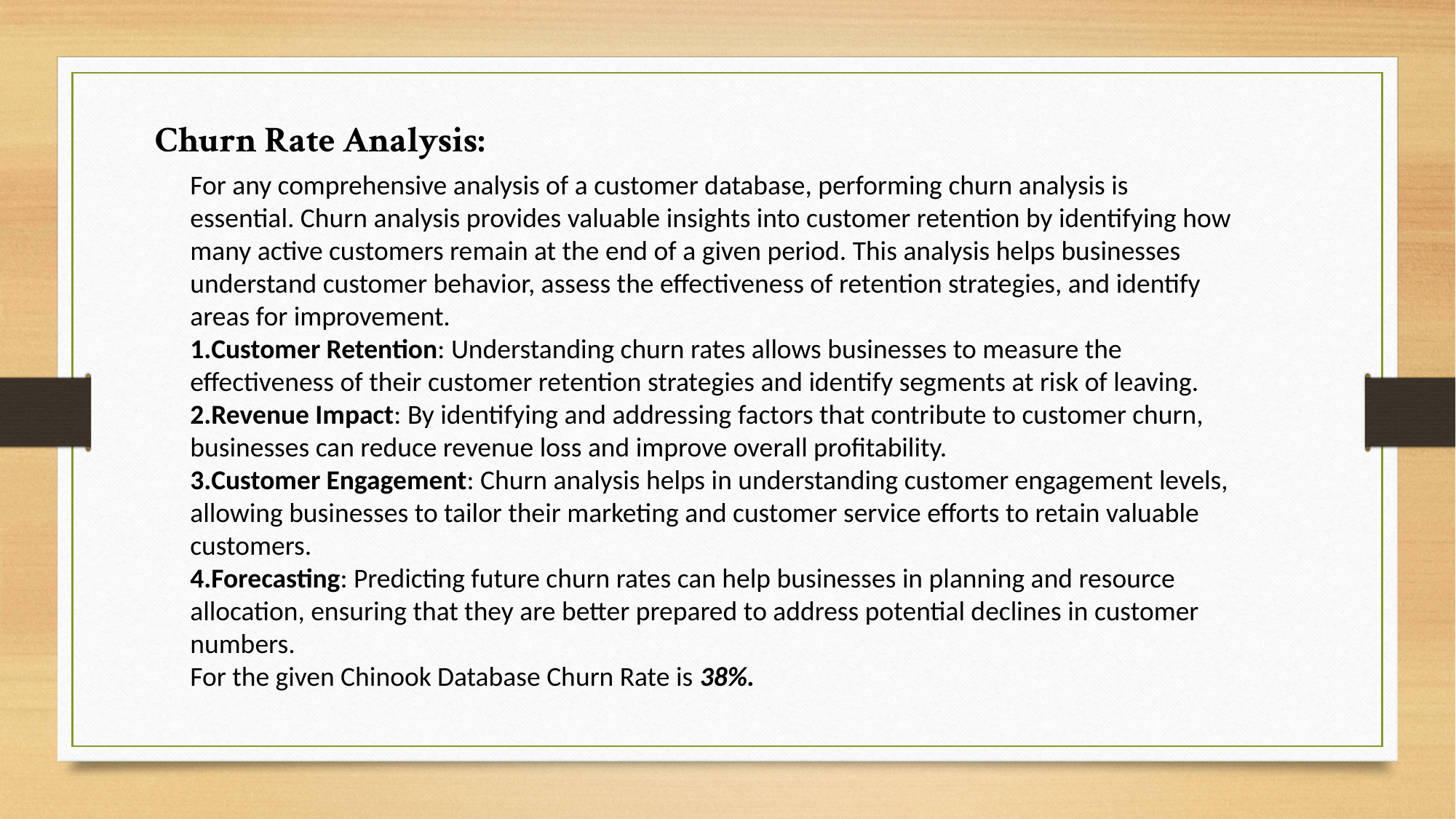

Churn Rate Analysis:

For any comprehensive analysis of a customer database, performing churn analysis is essential. Churn analysis provides valuable insights into customer retention by identifying how many active customers remain at the end of a given period. This analysis helps businesses understand customer behavior, assess the effectiveness of retention strategies, and identify areas for improvement.
Customer Retention: Understanding churn rates allows businesses to measure the effectiveness of their customer retention strategies and identify segments at risk of leaving.
Revenue Impact: By identifying and addressing factors that contribute to customer churn, businesses can reduce revenue loss and improve overall profitability.
Customer Engagement: Churn analysis helps in understanding customer engagement levels, allowing businesses to tailor their marketing and customer service efforts to retain valuable customers.
Forecasting: Predicting future churn rates can help businesses in planning and resource allocation, ensuring that they are better prepared to address potential declines in customer numbers.
For the given Chinook Database Churn Rate is 38%.